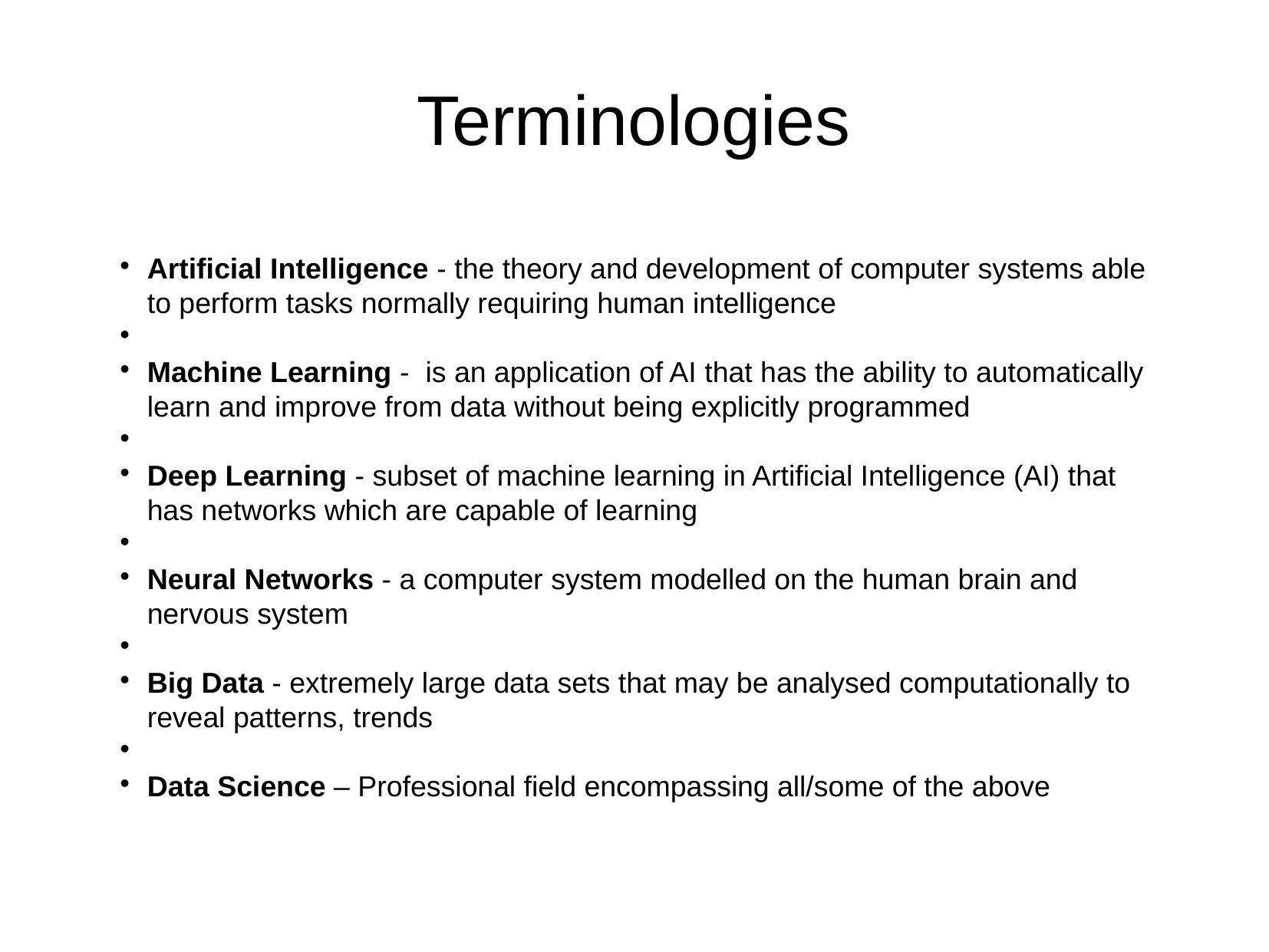

Terminologies
Artificial Intelligence - the theory and development of computer systems able to perform tasks normally requiring human intelligence

Machine Learning -  is an application of AI that has the ability to automatically learn and improve from data without being explicitly programmed

Deep Learning - subset of machine learning in Artificial Intelligence (AI) that has networks which are capable of learning

Neural Networks - a computer system modelled on the human brain and nervous system

Big Data - extremely large data sets that may be analysed computationally to reveal patterns, trends

Data Science – Professional field encompassing all/some of the above